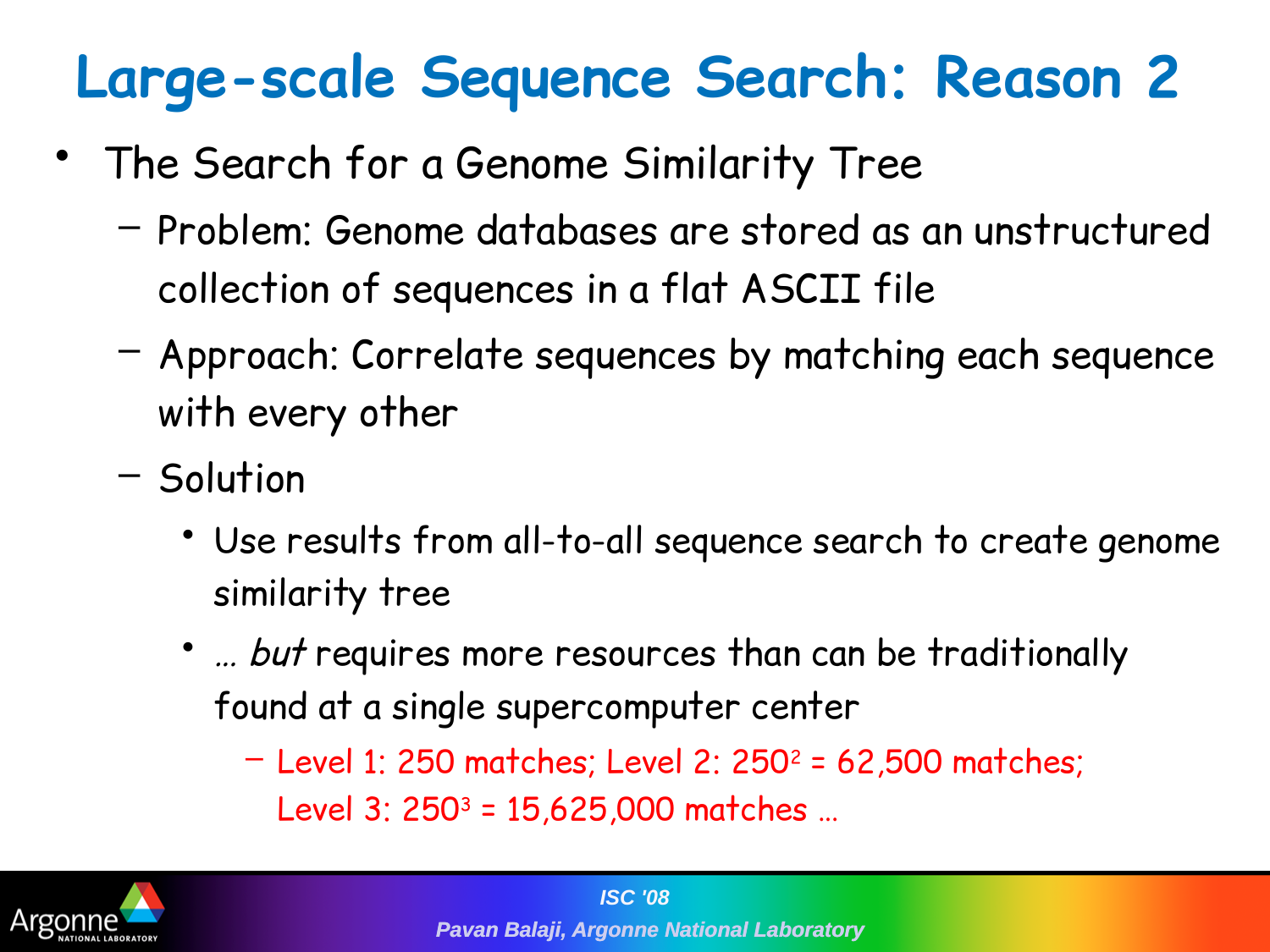

# Large-scale Sequence Search: Reason 2
The Search for a Genome Similarity Tree
Problem: Genome databases are stored as an unstructured collection of sequences in a flat ASCII file
Approach: Correlate sequences by matching each sequence with every other
Solution
Use results from all-to-all sequence search to create genome similarity tree
… but requires more resources than can be traditionally found at a single supercomputer center
Level 1: 250 matches; Level 2: 2502 = 62,500 matches; 	   Level 3: 2503 = 15,625,000 matches …
ISC '08